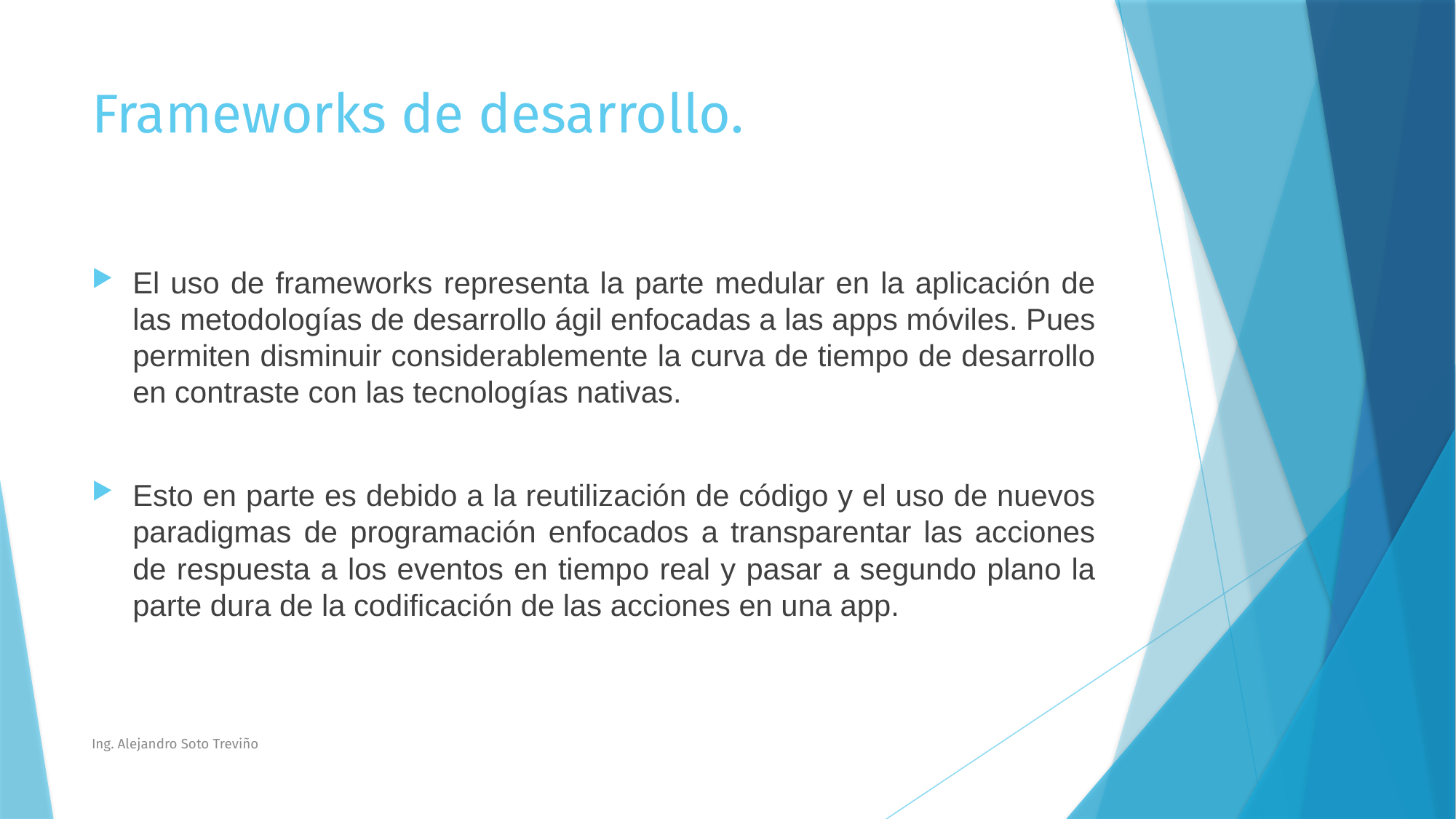

# Frameworks de desarrollo.
El uso de frameworks representa la parte medular en la aplicación de las metodologías de desarrollo ágil enfocadas a las apps móviles. Pues permiten disminuir considerablemente la curva de tiempo de desarrollo en contraste con las tecnologías nativas.

Esto en parte es debido a la reutilización de código y el uso de nuevos paradigmas de programación enfocados a transparentar las acciones de respuesta a los eventos en tiempo real y pasar a segundo plano la parte dura de la codificación de las acciones en una app.
Ing. Alejandro Soto Treviño